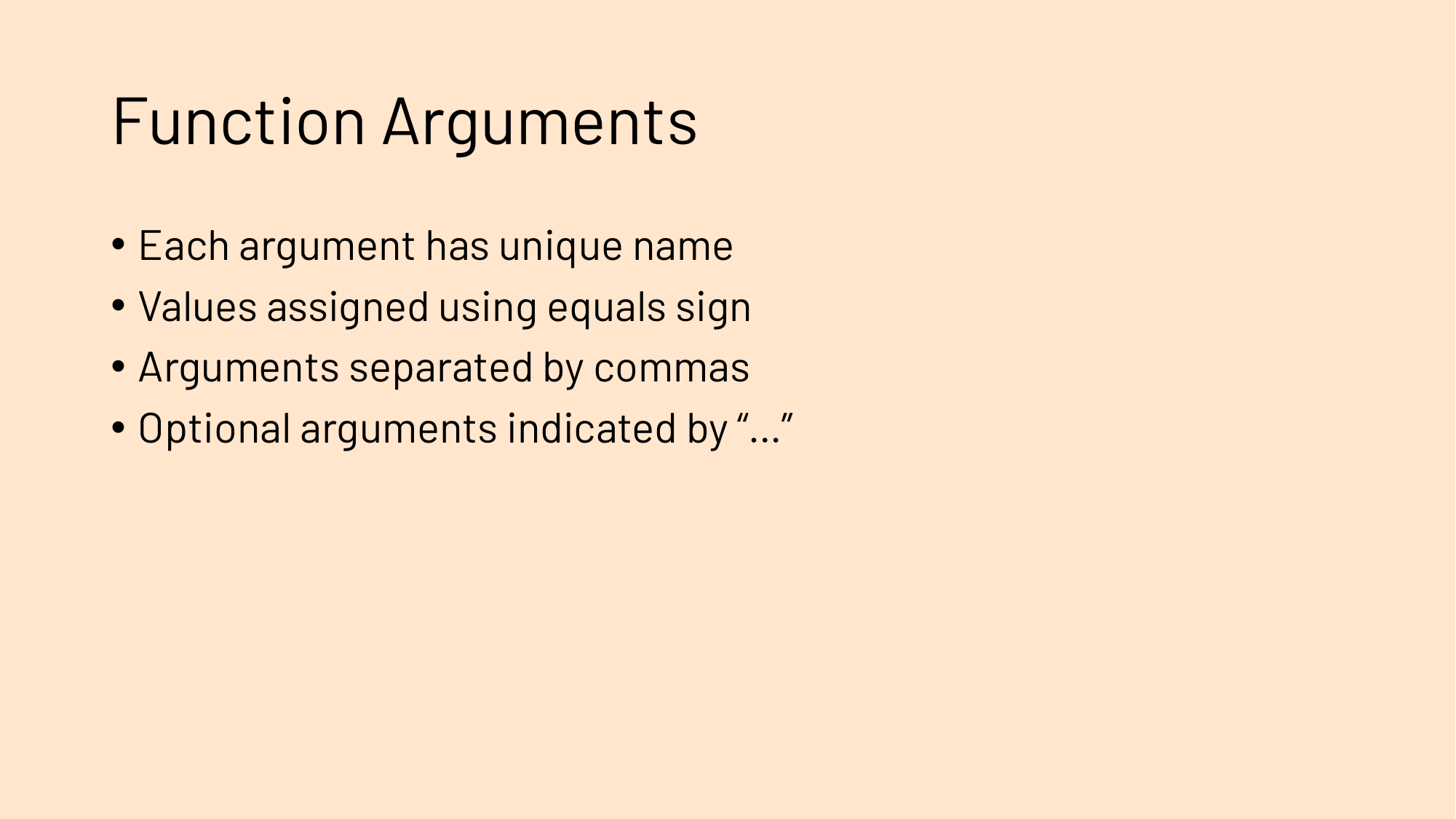

# Function Arguments
Each argument has unique name
Values assigned using equals sign
Arguments separated by commas
Optional arguments indicated by “…”